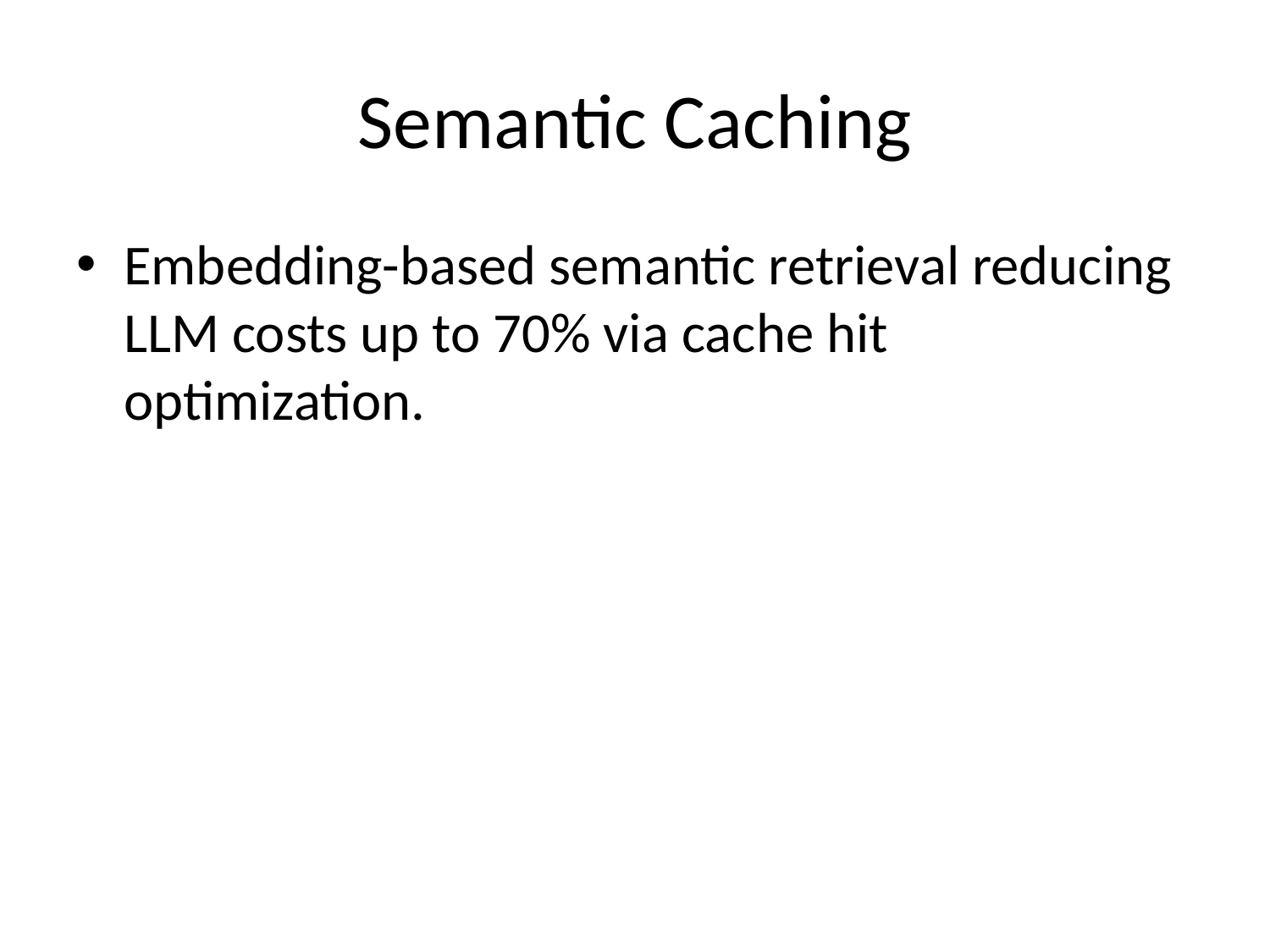

# Semantic Caching
Embedding-based semantic retrieval reducing LLM costs up to 70% via cache hit optimization.